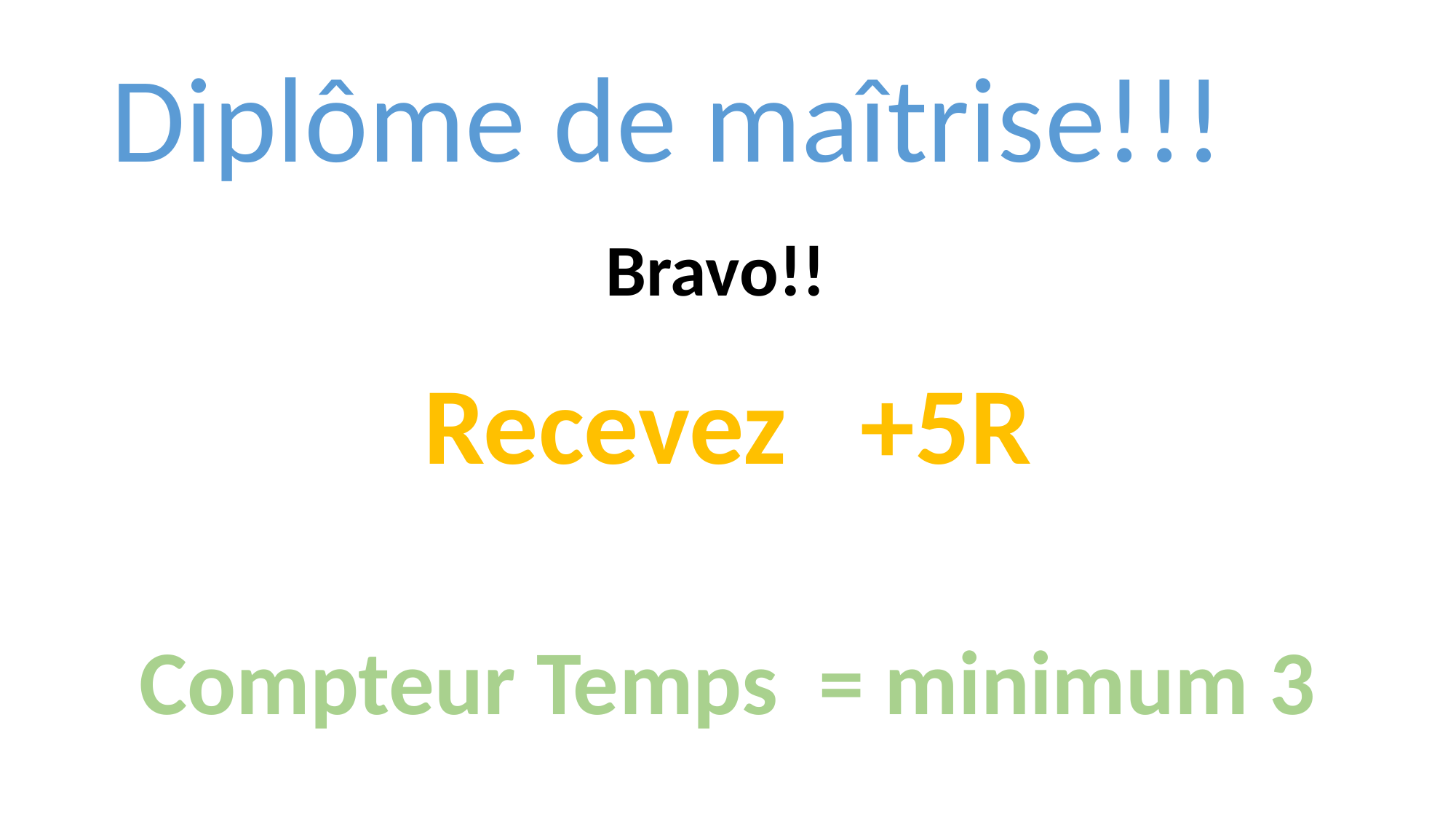

# Diplôme de maîtrise!!!

Recevez   +5R

Compteur Temps  = minimum 3
Bravo!!